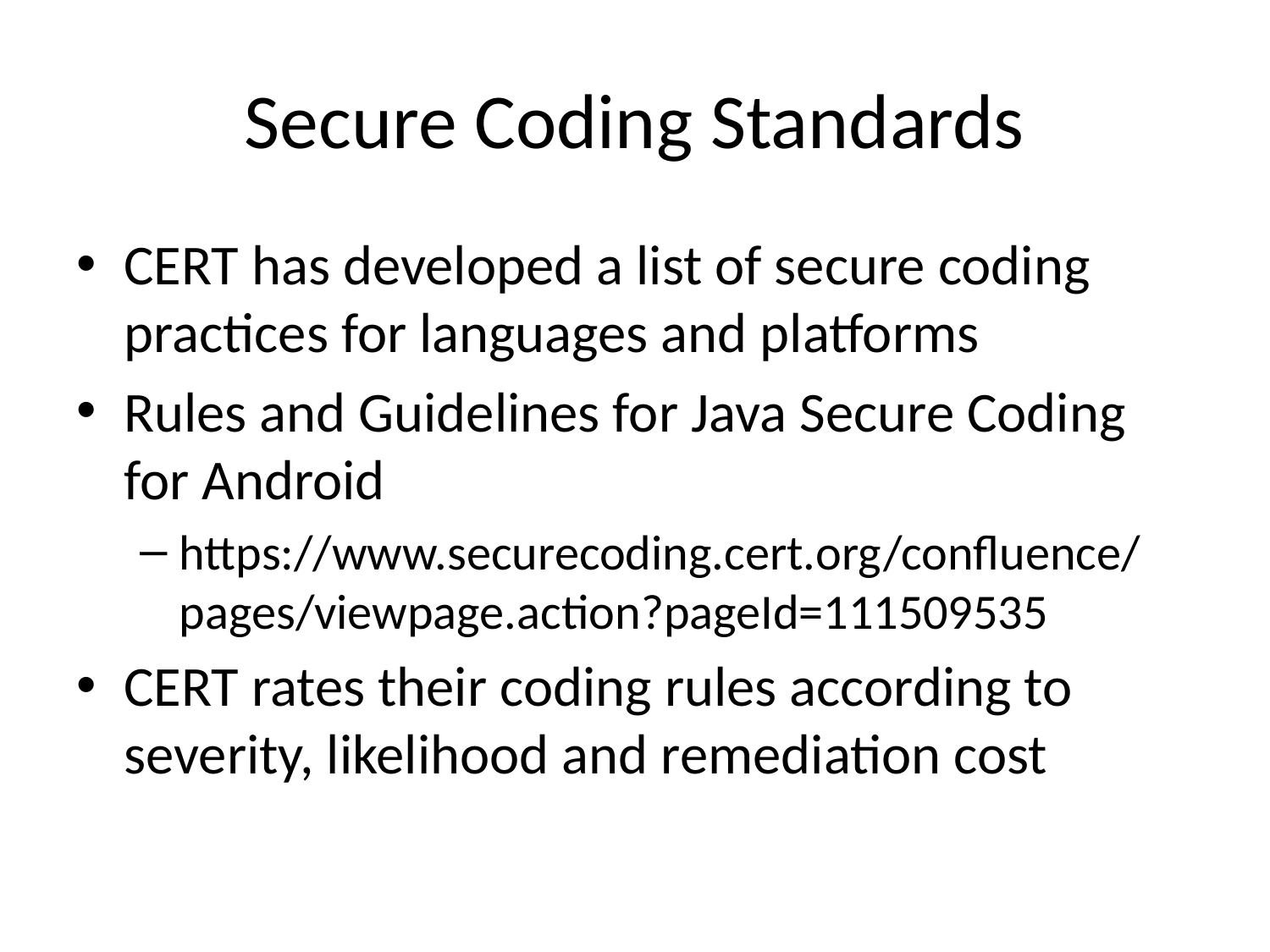

# Secure Coding Standards
CERT has developed a list of secure coding practices for languages and platforms
Rules and Guidelines for Java Secure Coding for Android
https://www.securecoding.cert.org/confluence/pages/viewpage.action?pageId=111509535
CERT rates their coding rules according to severity, likelihood and remediation cost